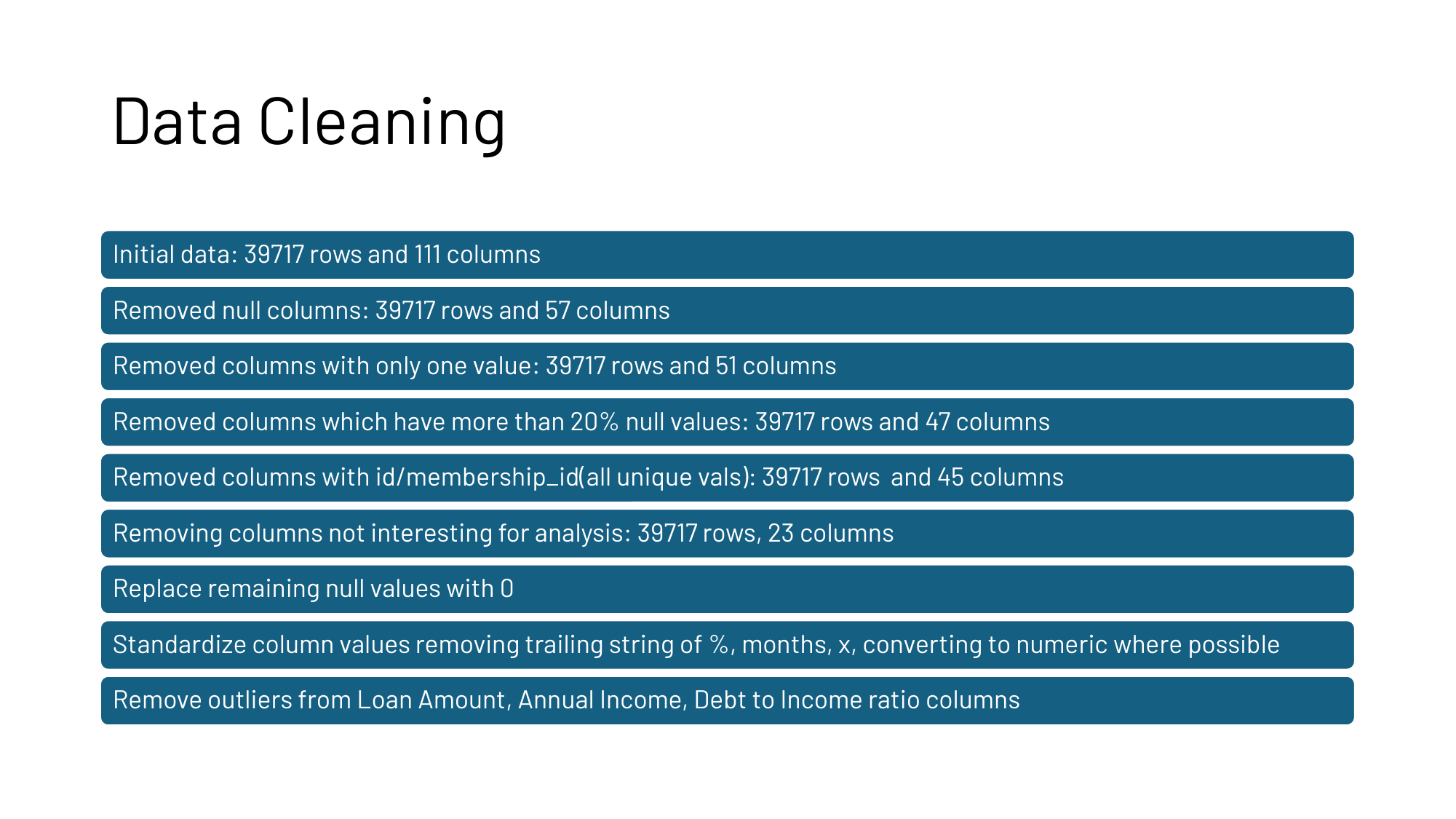

# Data Cleaning
Initial data: 39717 rows and 111 columns
Removed null columns: 39717 rows and 57 columns
Removed columns with only one value: 39717 rows and 51 columns
Removed columns which have more than 20% null values: 39717 rows and 47 columns
Removed columns with id/membership_id(all unique vals): 39717 rows  and 45 columns
Removing columns not interesting for analysis: 39717 rows, 23 columns
Replace remaining null values with 0
Standardize column values removing trailing string of %, months, x, converting to numeric where possible
Remove outliers from Loan Amount, Annual Income, Debt to Income ratio columns